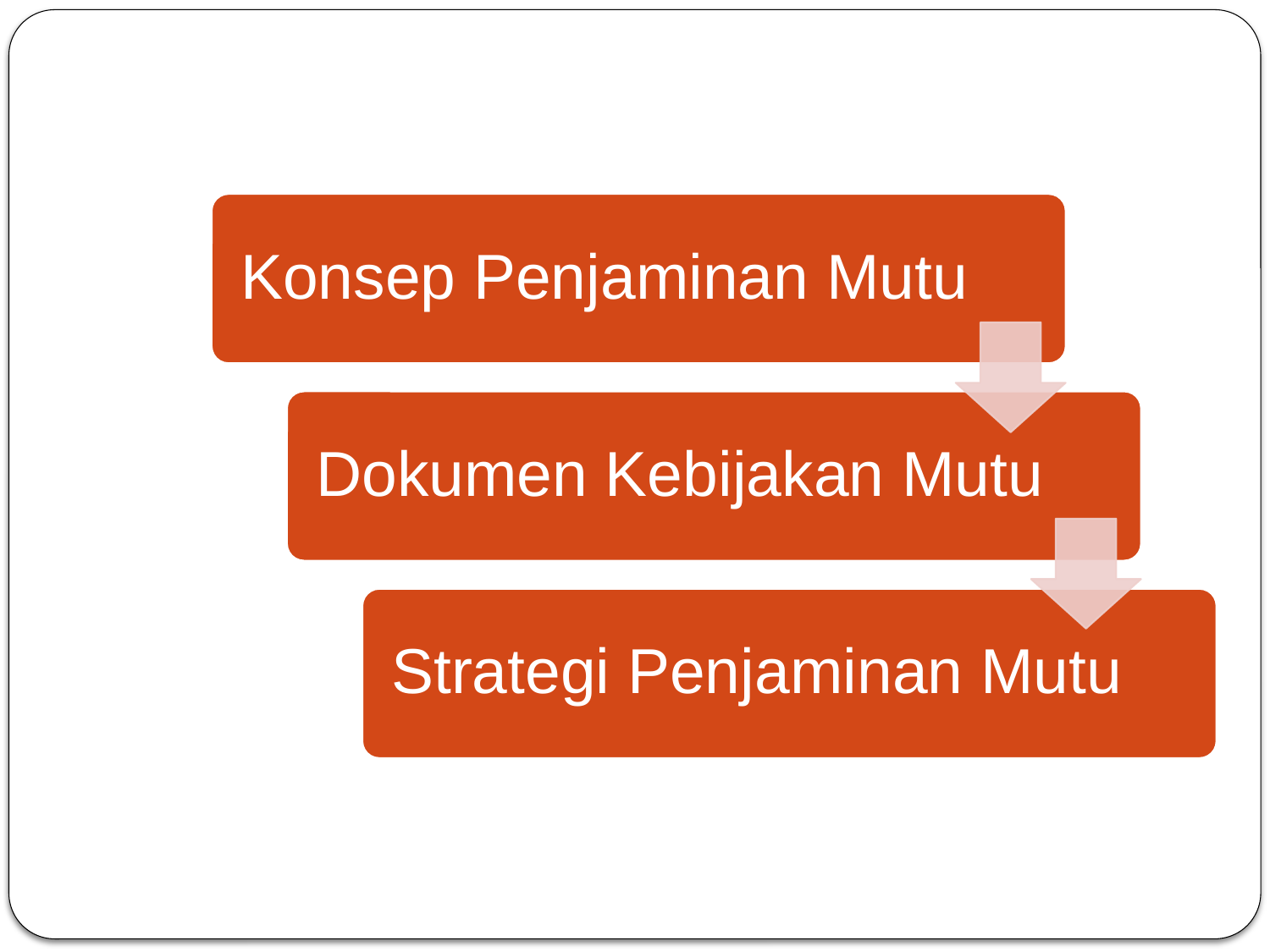

#
Konsep Penjaminan Mutu
Dokumen Kebijakan Mutu
Strategi Penjaminan Mutu